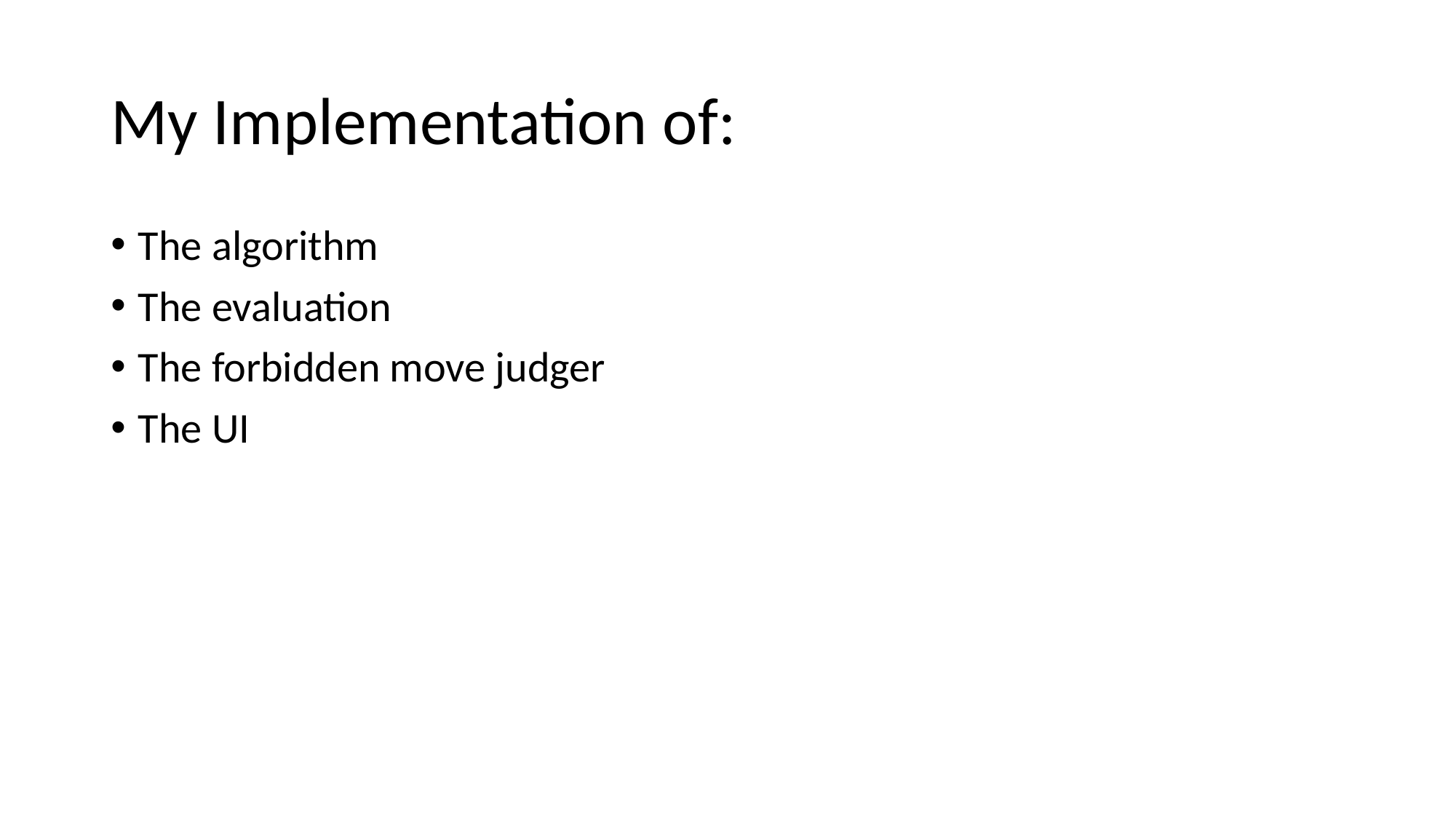

# My Implementation of:
The algorithm
The evaluation
The forbidden move judger
The UI